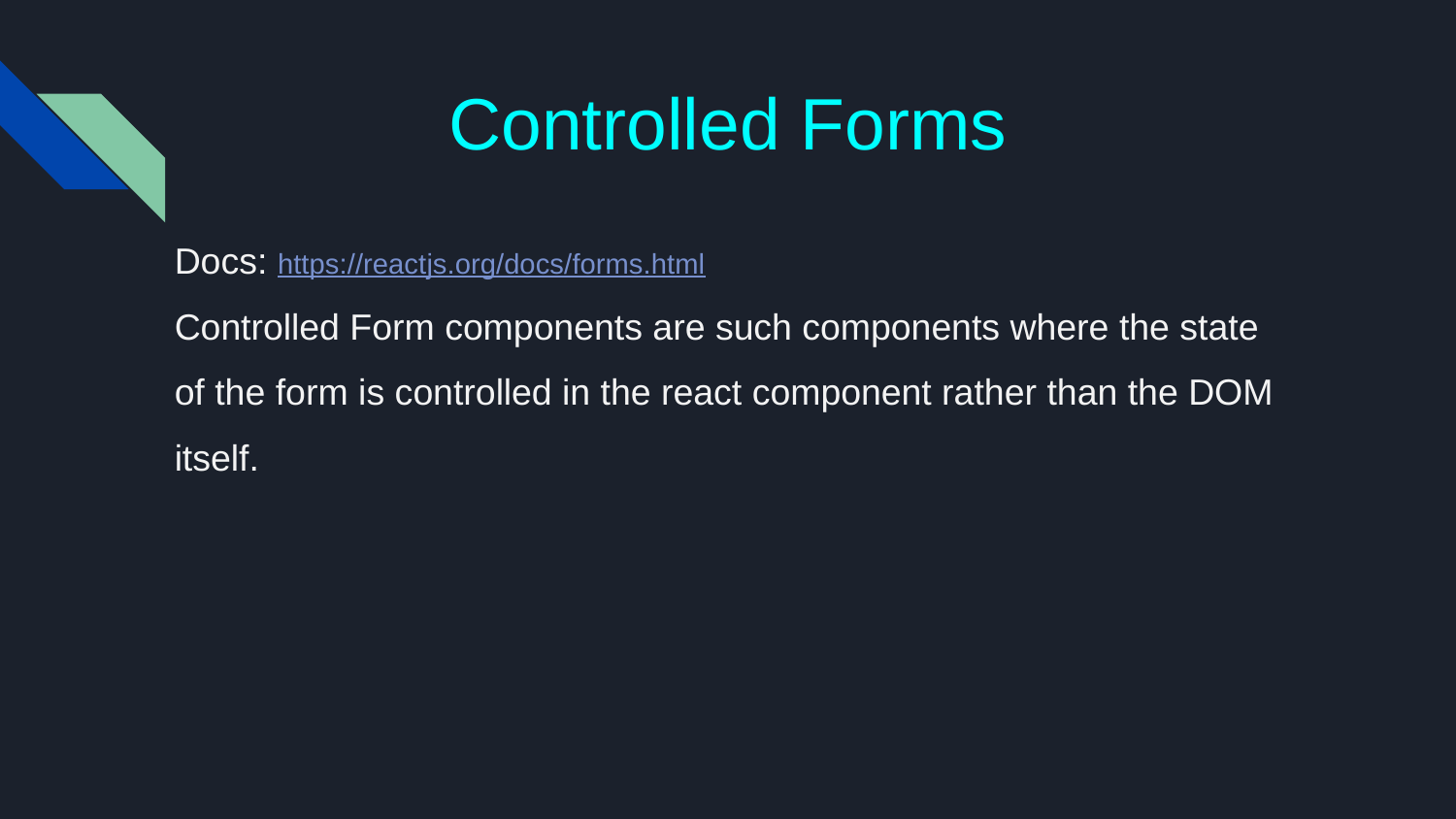

# Controlled Forms
Docs: https://reactjs.org/docs/forms.html
Controlled Form components are such components where the state of the form is controlled in the react component rather than the DOM itself.